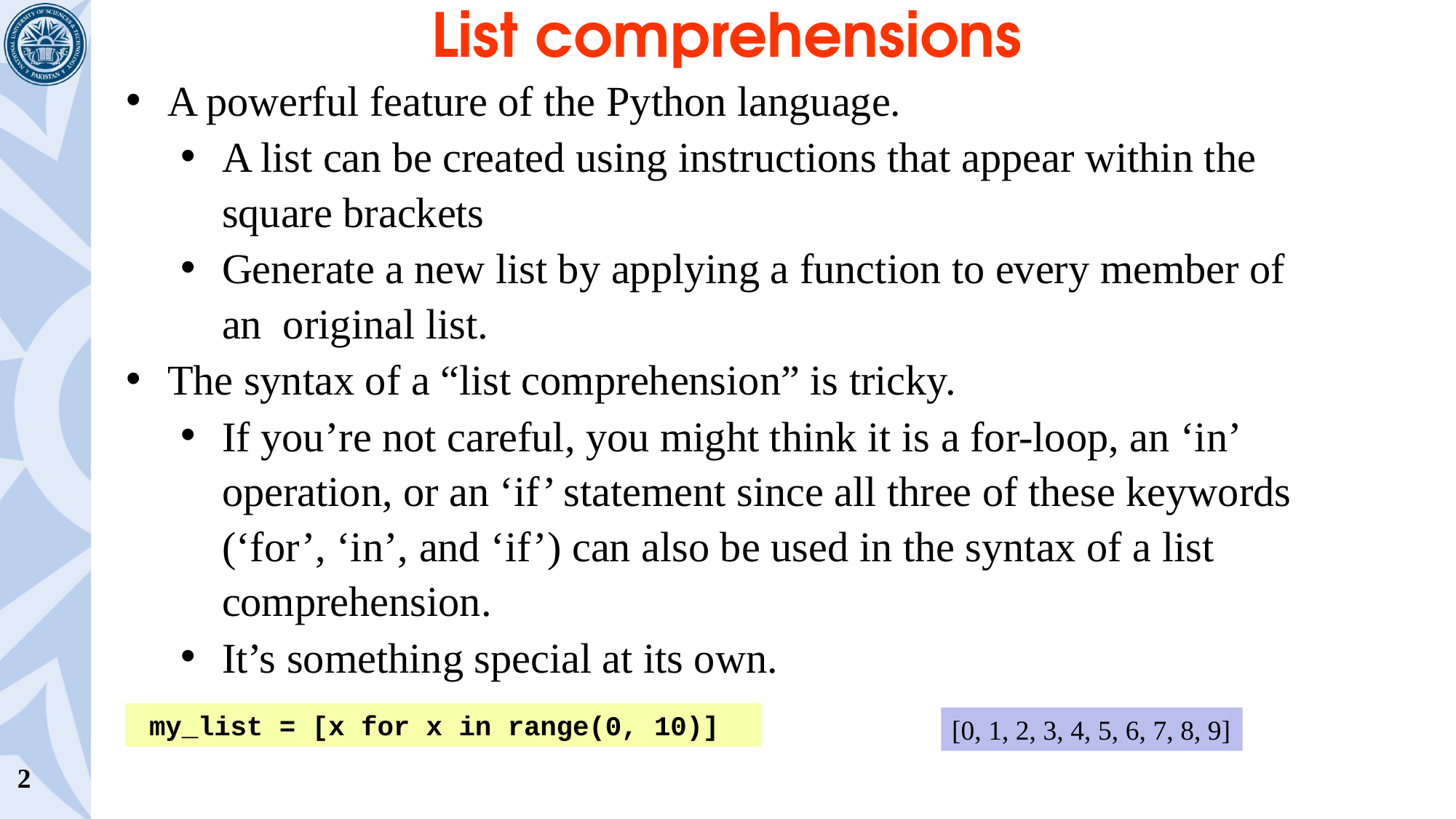

List comprehensions
A powerful feature of the Python language.
A list can be created using instructions that appear within the  square brackets
Generate a new list by applying a function to every member of an  original list.
The syntax of a “list comprehension” is tricky.
If you’re not careful, you might think it is a for-loop, an ‘in’  operation, or an ‘if’ statement since all three of these keywords  (‘for’, ‘in’, and ‘if’) can also be used in the syntax of a list  comprehension.
It’s something special at its own.
my_list = [x for x in range(0, 10)]
[0, 1, 2, 3, 4, 5, 6, 7, 8, 9]
2